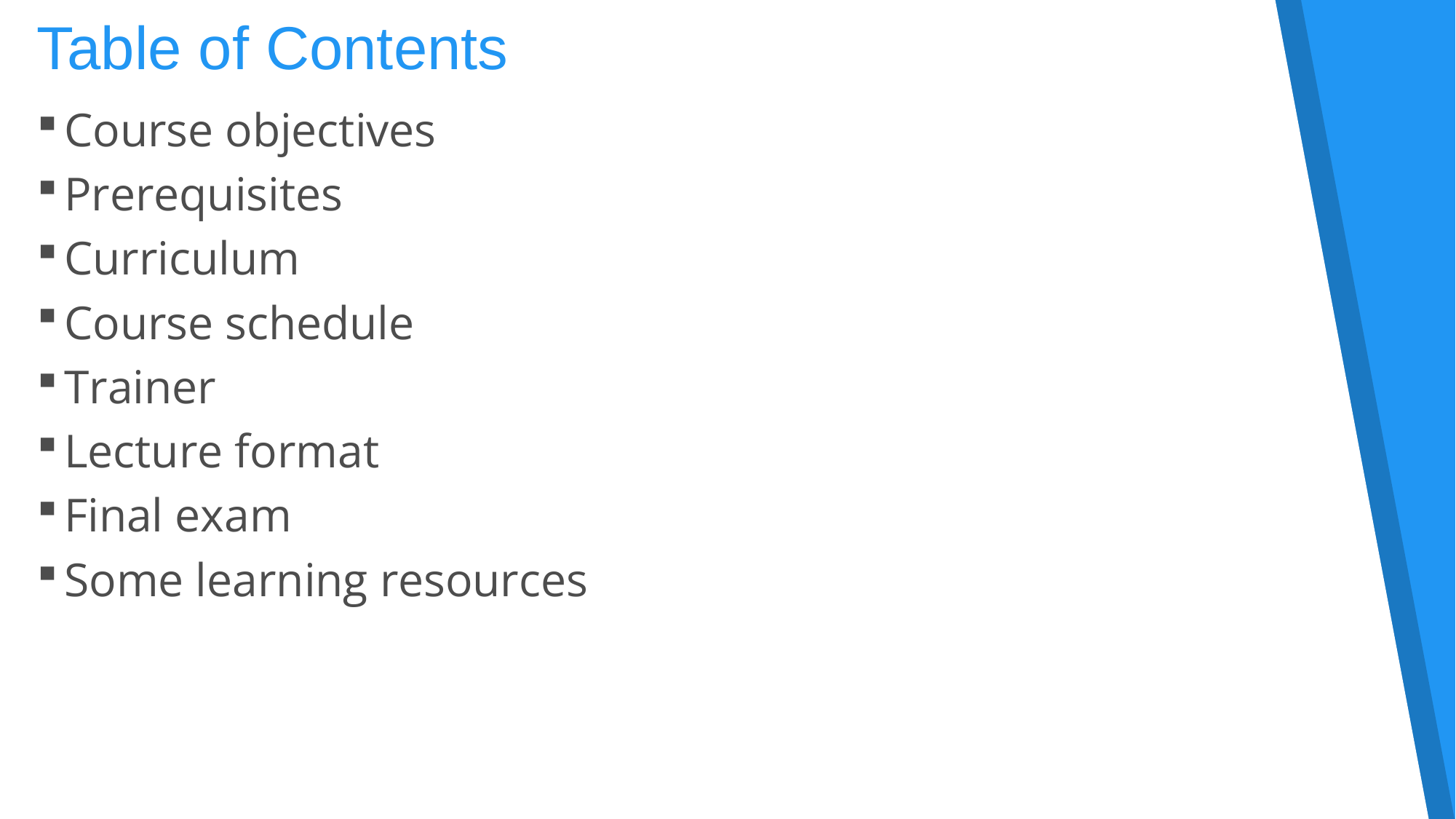

# Table of Contents
Course objectives
Prerequisites
Curriculum
Course schedule
Trainer
Lecture format
Final exam
Some learning resources